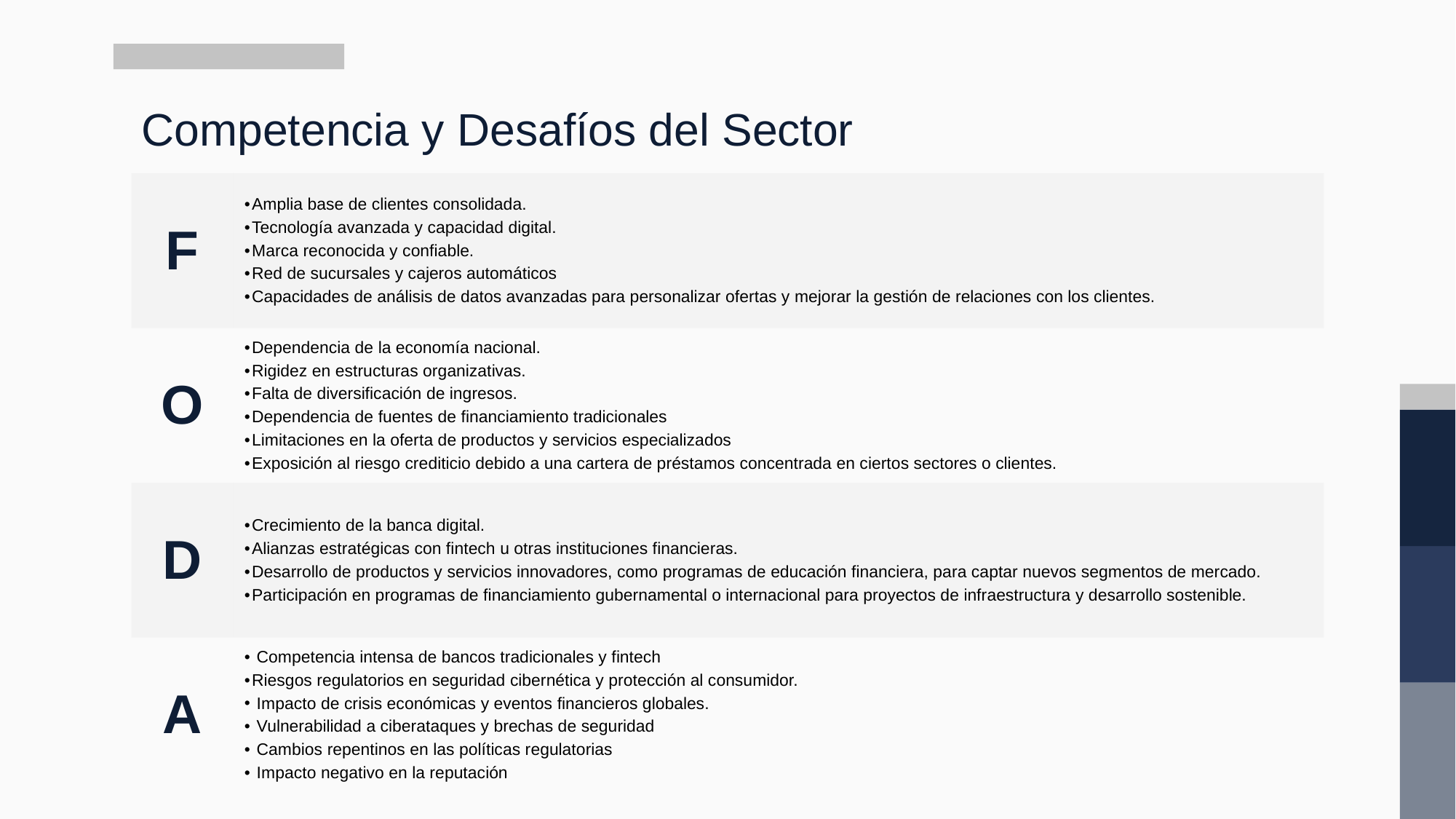

# Competencia y Desafíos del Sector
| F | Amplia base de clientes consolidada. Tecnología avanzada y capacidad digital. Marca reconocida y confiable. Red de sucursales y cajeros automáticos Capacidades de análisis de datos avanzadas para personalizar ofertas y mejorar la gestión de relaciones con los clientes. |
| --- | --- |
| O | Dependencia de la economía nacional. Rigidez en estructuras organizativas. Falta de diversificación de ingresos. Dependencia de fuentes de financiamiento tradicionales Limitaciones en la oferta de productos y servicios especializados Exposición al riesgo crediticio debido a una cartera de préstamos concentrada en ciertos sectores o clientes. |
| D | Crecimiento de la banca digital. Alianzas estratégicas con fintech u otras instituciones financieras. Desarrollo de productos y servicios innovadores, como programas de educación financiera, para captar nuevos segmentos de mercado. Participación en programas de financiamiento gubernamental o internacional para proyectos de infraestructura y desarrollo sostenible. |
| A | Competencia intensa de bancos tradicionales y fintech Riesgos regulatorios en seguridad cibernética y protección al consumidor. Impacto de crisis económicas y eventos financieros globales. Vulnerabilidad a ciberataques y brechas de seguridad Cambios repentinos en las políticas regulatorias Impacto negativo en la reputación |